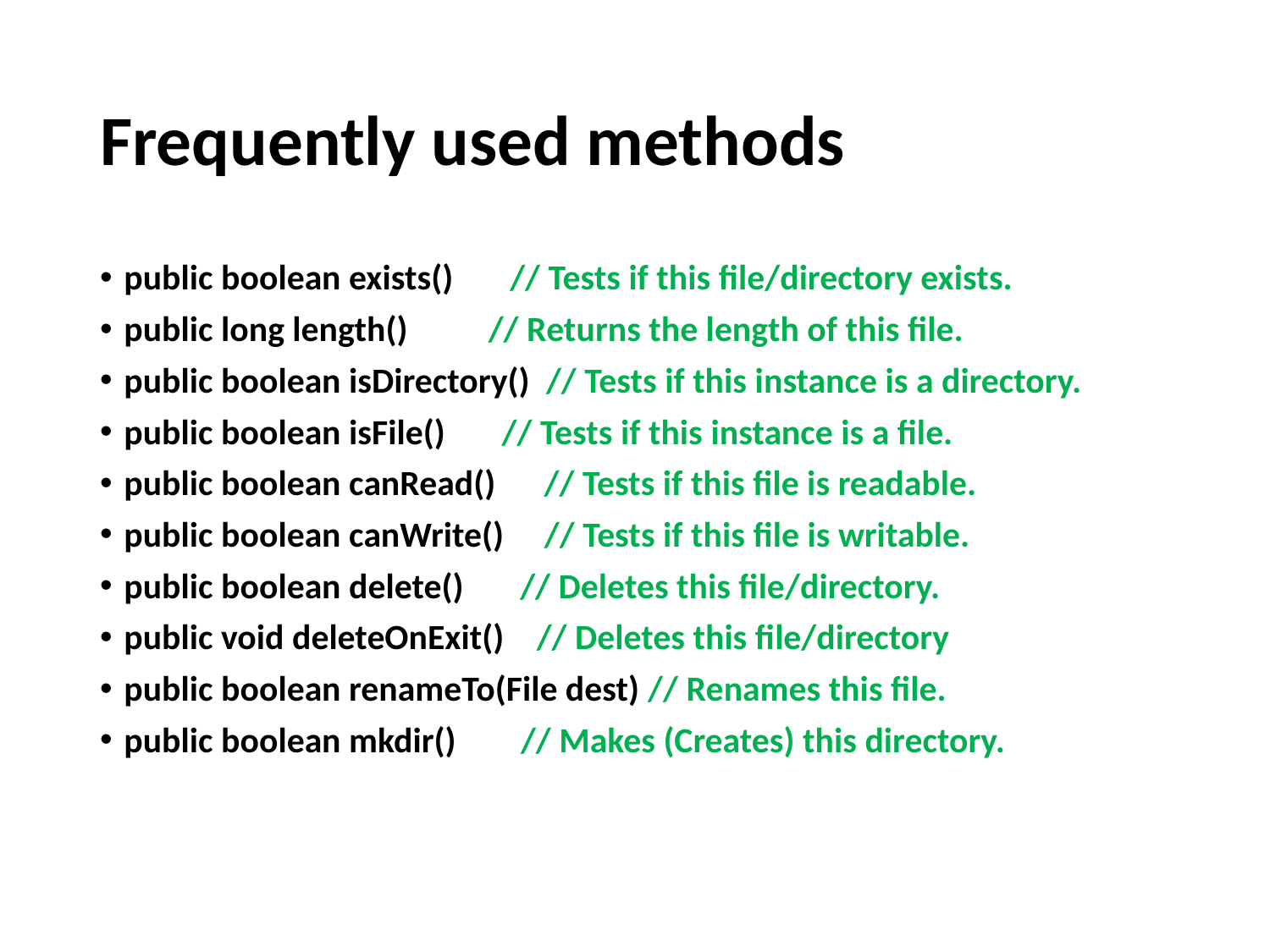

# Frequently used methods
public boolean exists()       // Tests if this file/directory exists.
public long length()          // Returns the length of this file.
public boolean isDirectory()  // Tests if this instance is a directory.
public boolean isFile()       // Tests if this instance is a file.
public boolean canRead()      // Tests if this file is readable.
public boolean canWrite()     // Tests if this file is writable.
public boolean delete()       // Deletes this file/directory.
public void deleteOnExit()    // Deletes this file/directory
public boolean renameTo(File dest) // Renames this file.
public boolean mkdir()        // Makes (Creates) this directory.